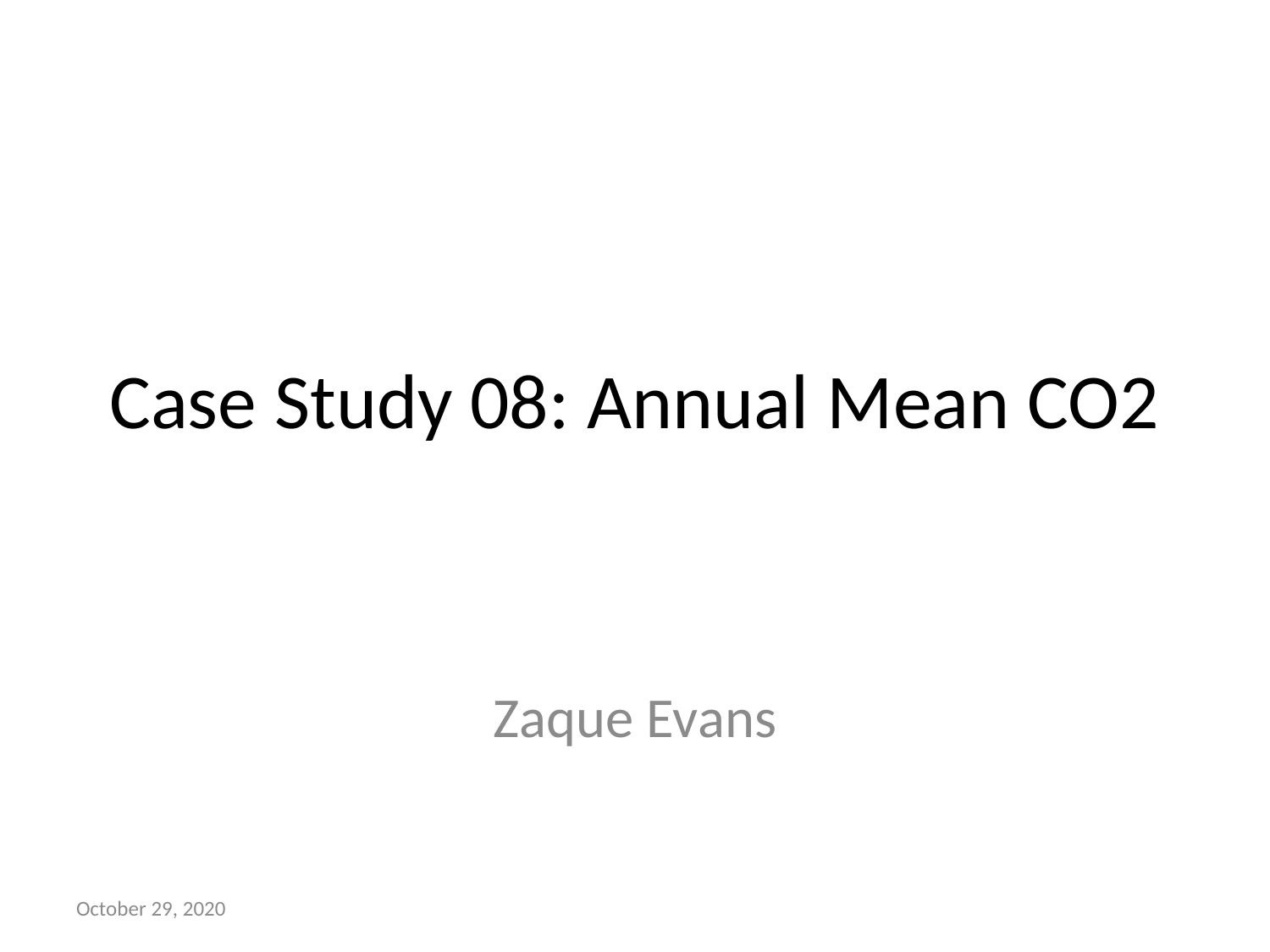

# Case Study 08: Annual Mean CO2
Zaque Evans
October 29, 2020